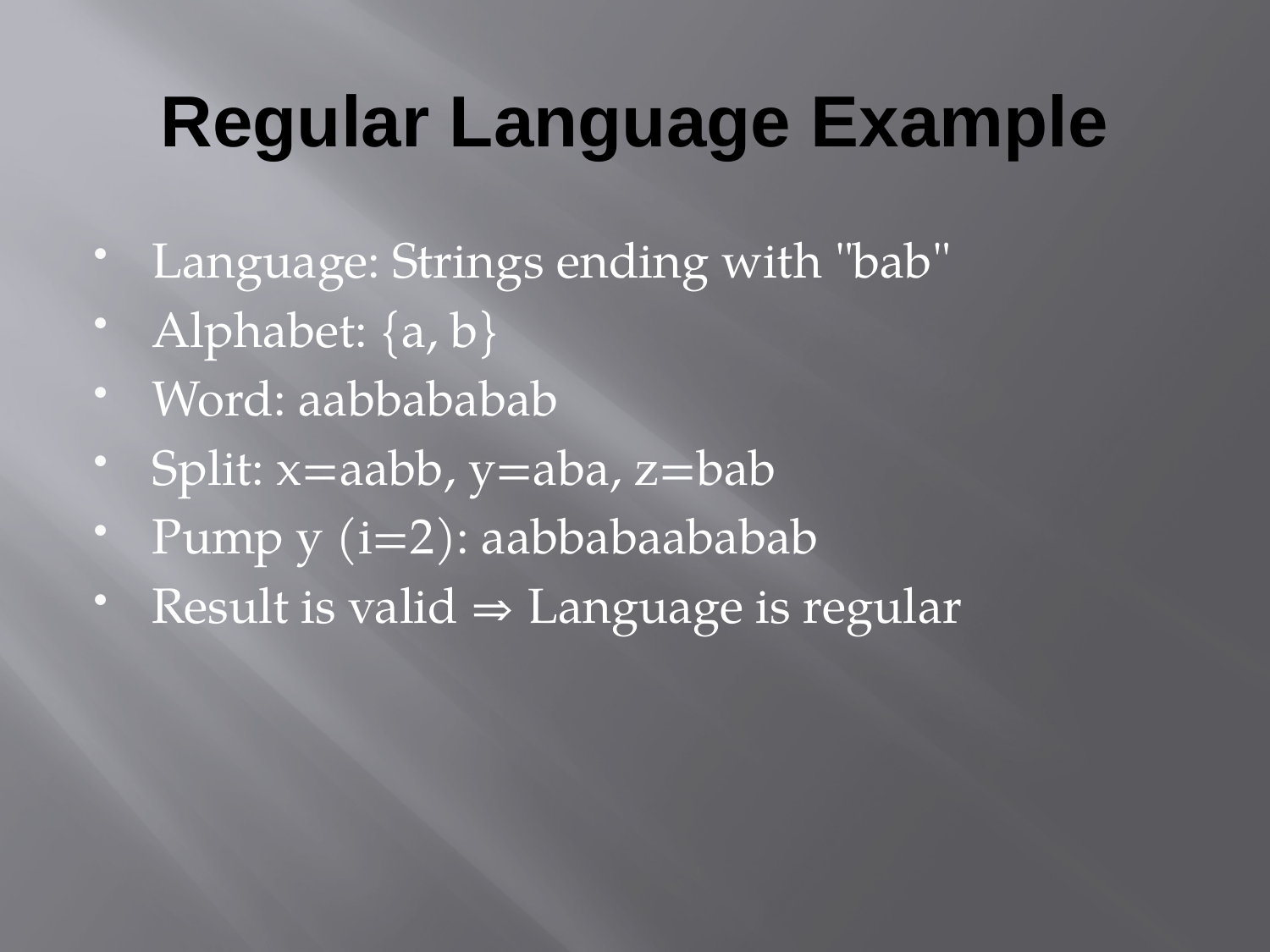

# Regular Language Example
Language: Strings ending with "bab"
Alphabet: {a, b}
Word: aabbababab
Split: x=aabb, y=aba, z=bab
Pump y (i=2): aabbabaababab
Result is valid ⇒ Language is regular